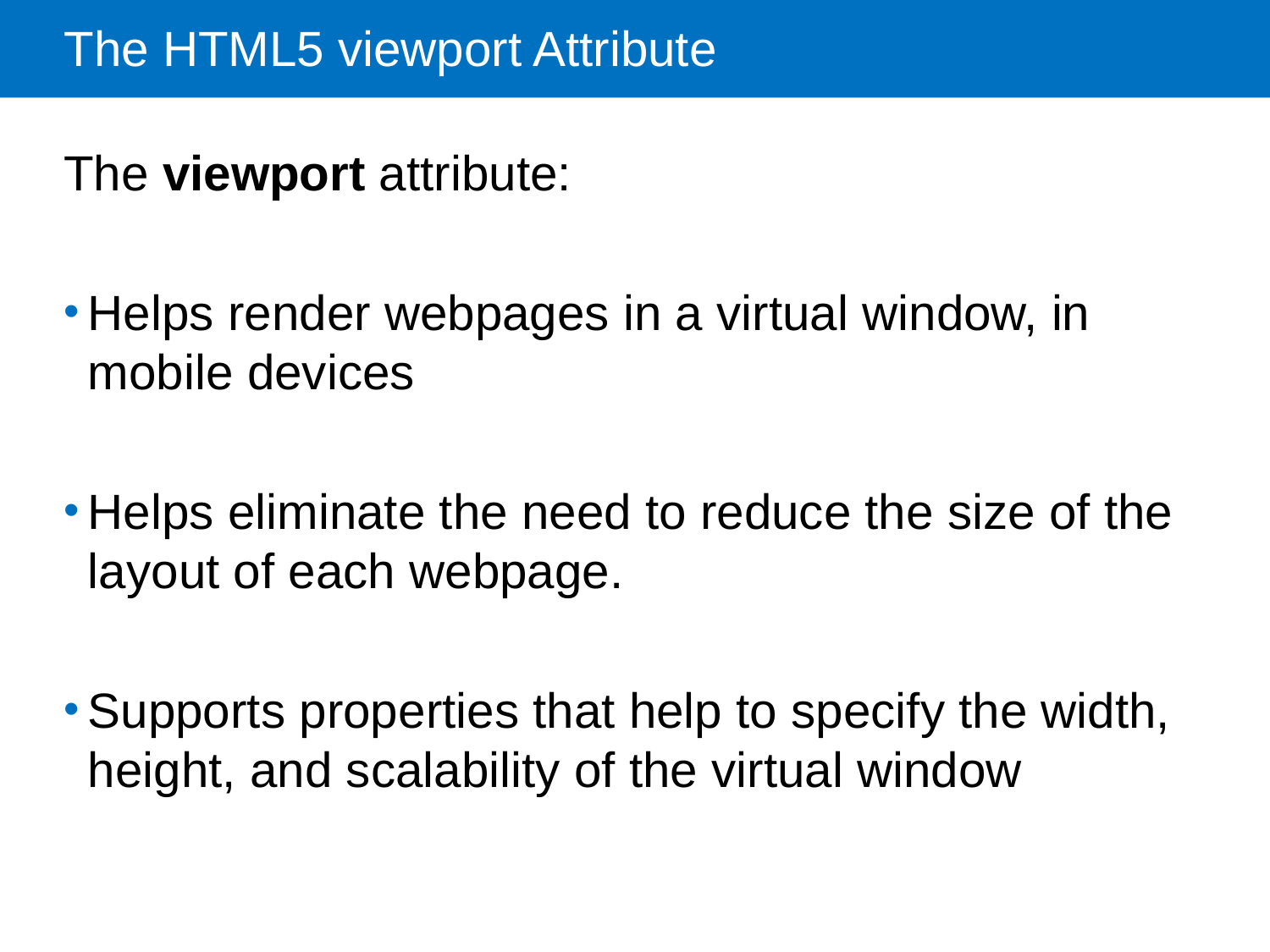

# The HTML5 viewport Attribute
The viewport attribute:

Helps render webpages in a virtual window, in mobile devices

Helps eliminate the need to reduce the size of the layout of each webpage.

Supports properties that help to specify the width, height, and scalability of the virtual window